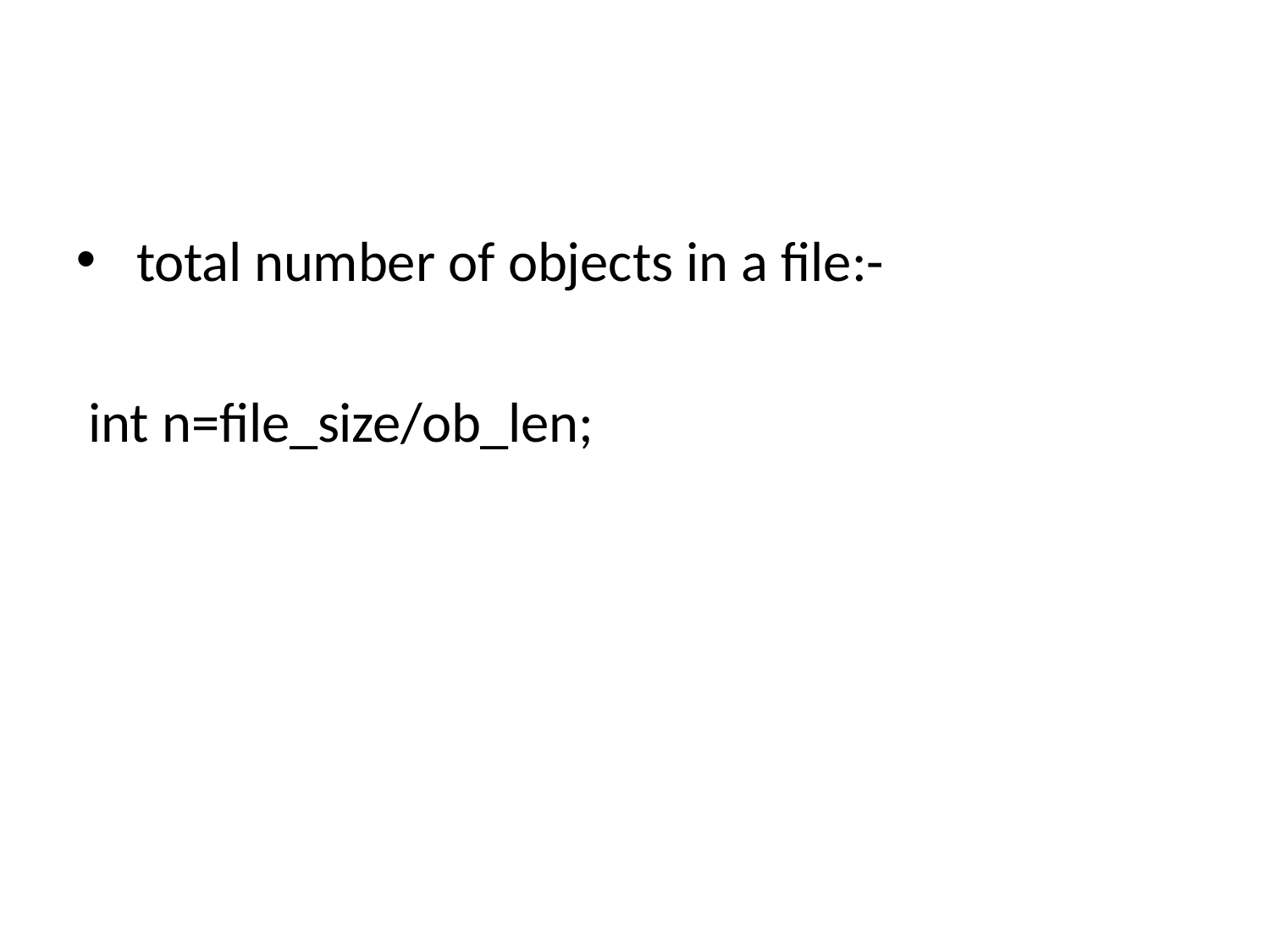

total number of objects in a file:-

int n=file_size/ob_len;